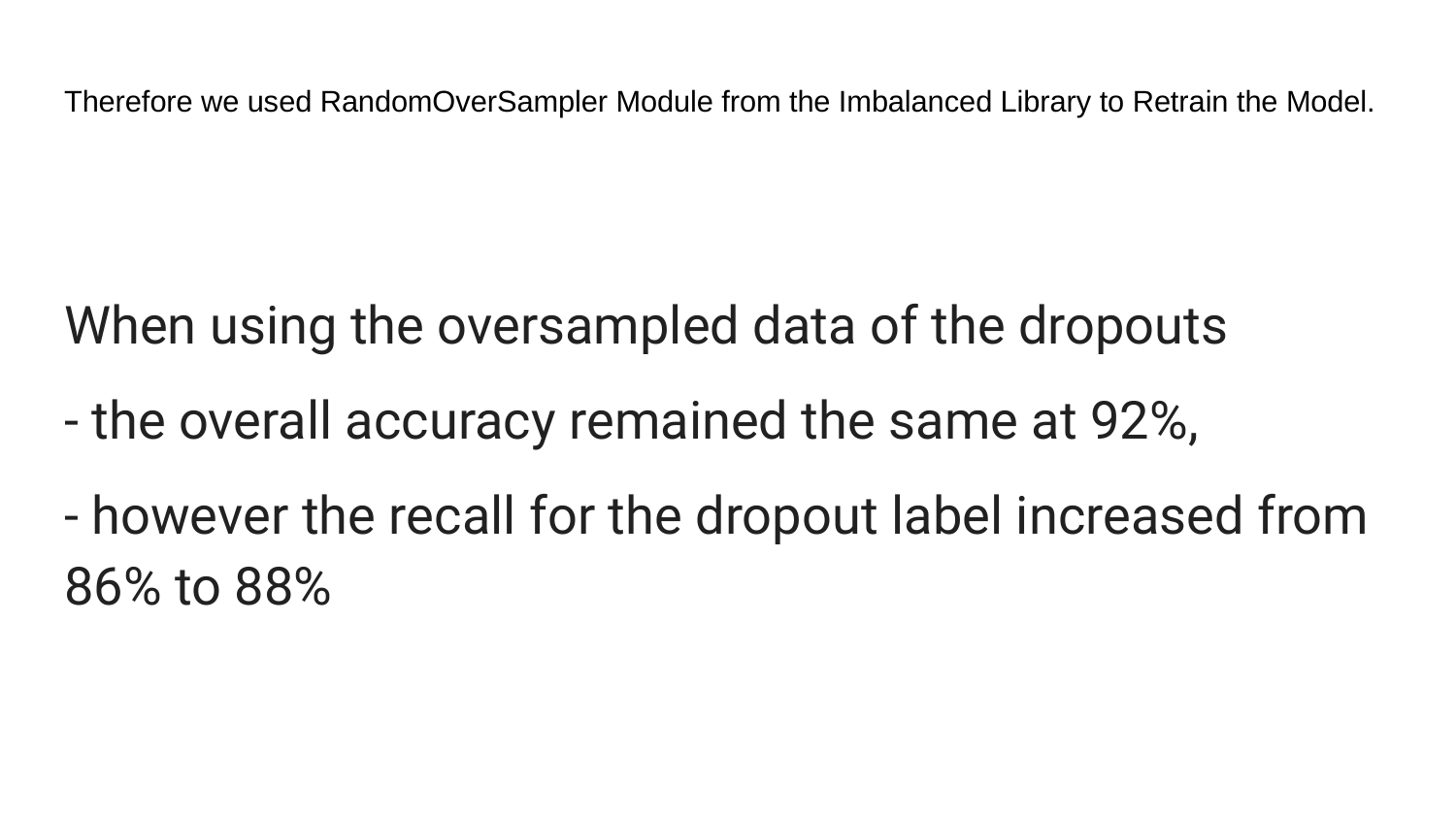

# Therefore we used RandomOverSampler Module from the Imbalanced Library to Retrain the Model.
When using the oversampled data of the dropouts
- the overall accuracy remained the same at 92%,
- however the recall for the dropout label increased from 86% to 88%